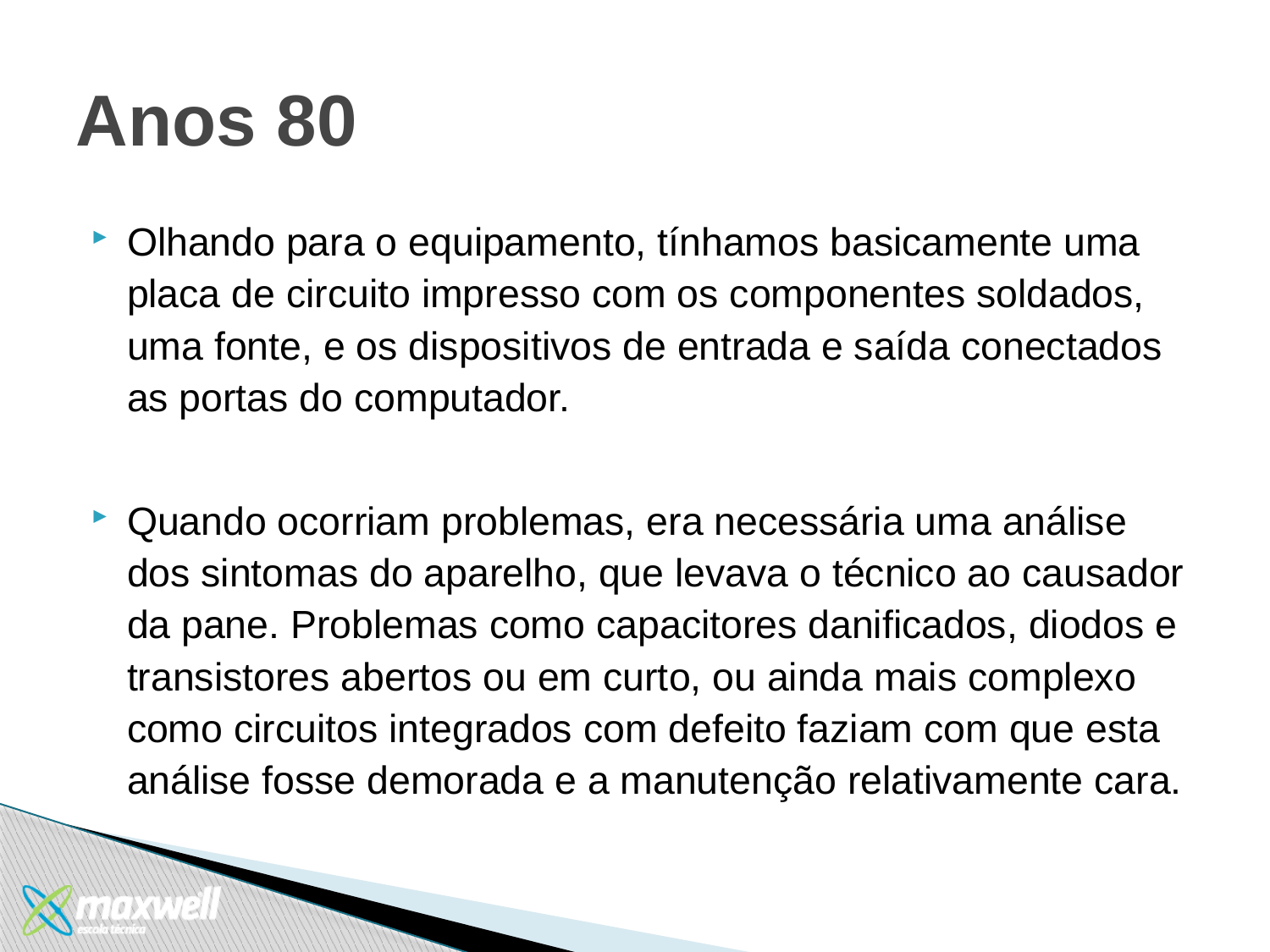

# Anos 80
Olhando para o equipamento, tínhamos basicamente uma placa de circuito impresso com os componentes soldados, uma fonte, e os dispositivos de entrada e saída conectados as portas do computador.

Quando ocorriam problemas, era necessária uma análise dos sintomas do aparelho, que levava o técnico ao causador da pane. Problemas como capacitores danificados, diodos e transistores abertos ou em curto, ou ainda mais complexo como circuitos integrados com defeito faziam com que esta análise fosse demorada e a manutenção relativamente cara.